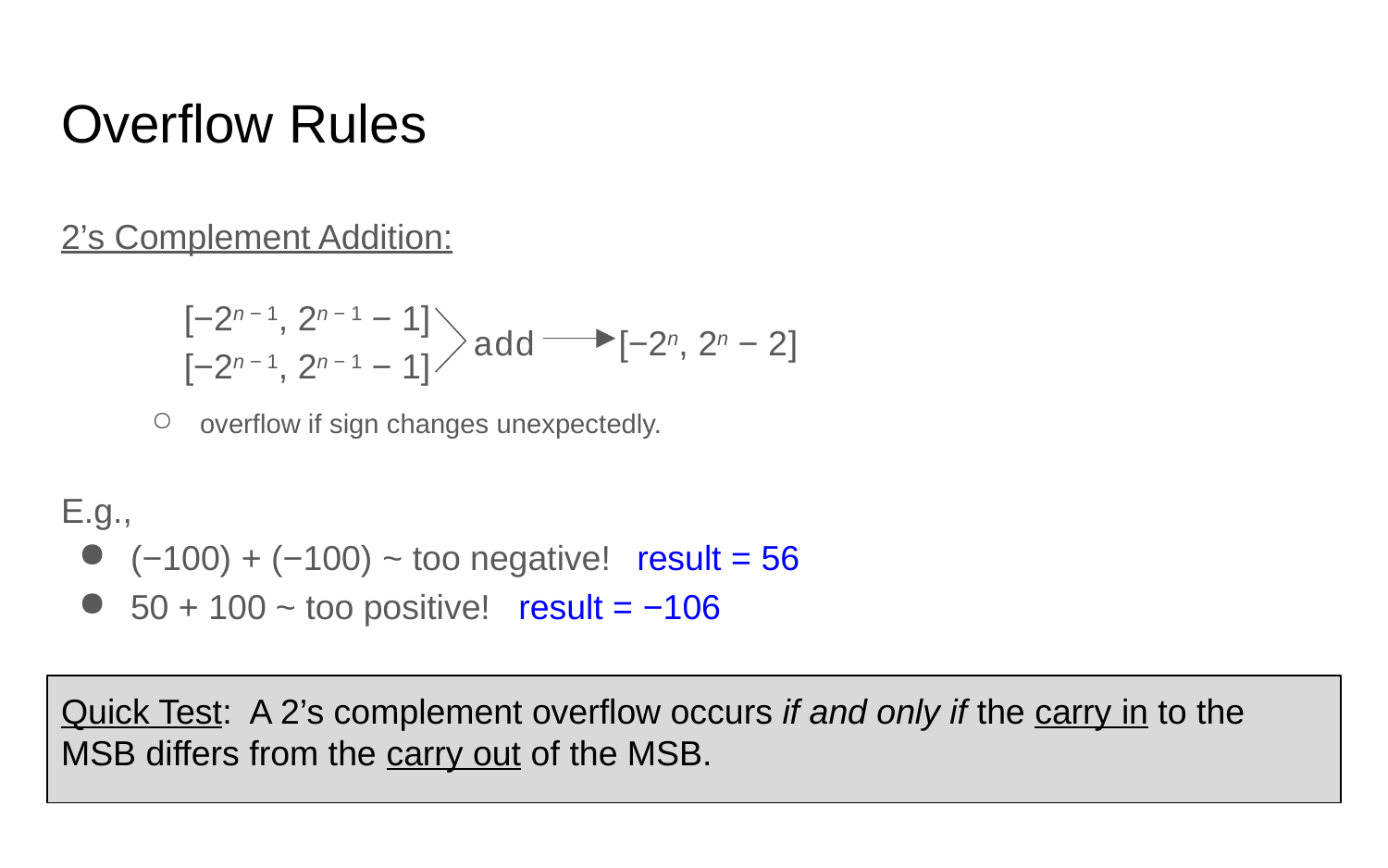

# Overflow Rules
2’s Complement Addition:
[−2n − 1, 2n − 1 − 1]
[−2n − 1, 2n − 1 − 1]
add
[
−2n,
2n − 2
]

overflow if sign changes unexpectedly.
E.g.,
~ too negative!

result = 56
(−100) + (−100)

~ too positive!
result = −106
50 + 100
Quick Test:  A 2’s complement overflow occurs if and only if the carry in to the MSB differs from the carry out of the MSB.